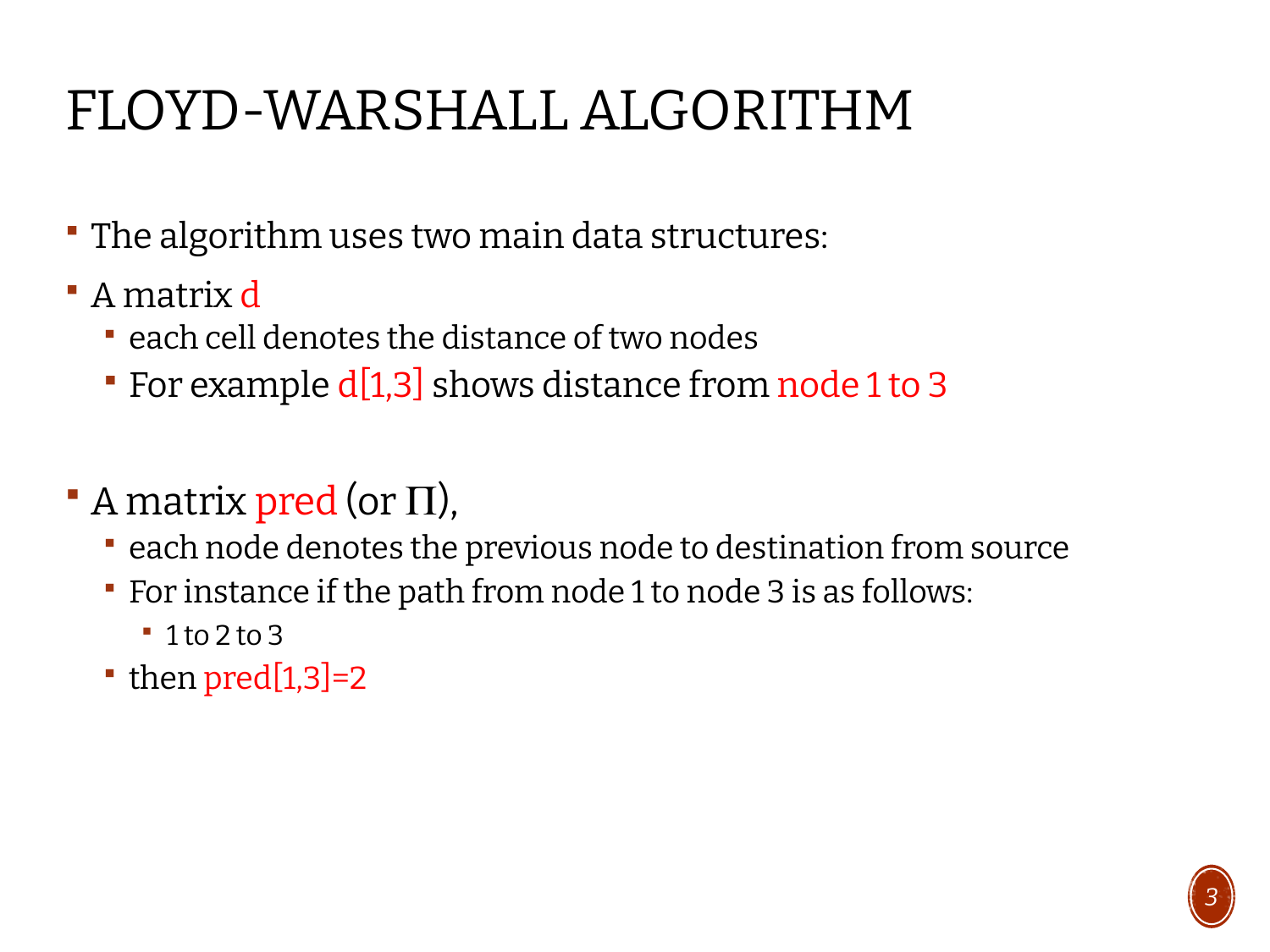

Floyd-Warshall Algorithm
The algorithm uses two main data structures:
A matrix d
each cell denotes the distance of two nodes
For example d[1,3] shows distance from node 1 to 3

A matrix pred (or Π),
each node denotes the previous node to destination from source
For instance if the path from node 1 to node 3 is as follows:
1 to 2 to 3
then pred[1,3]=2

3